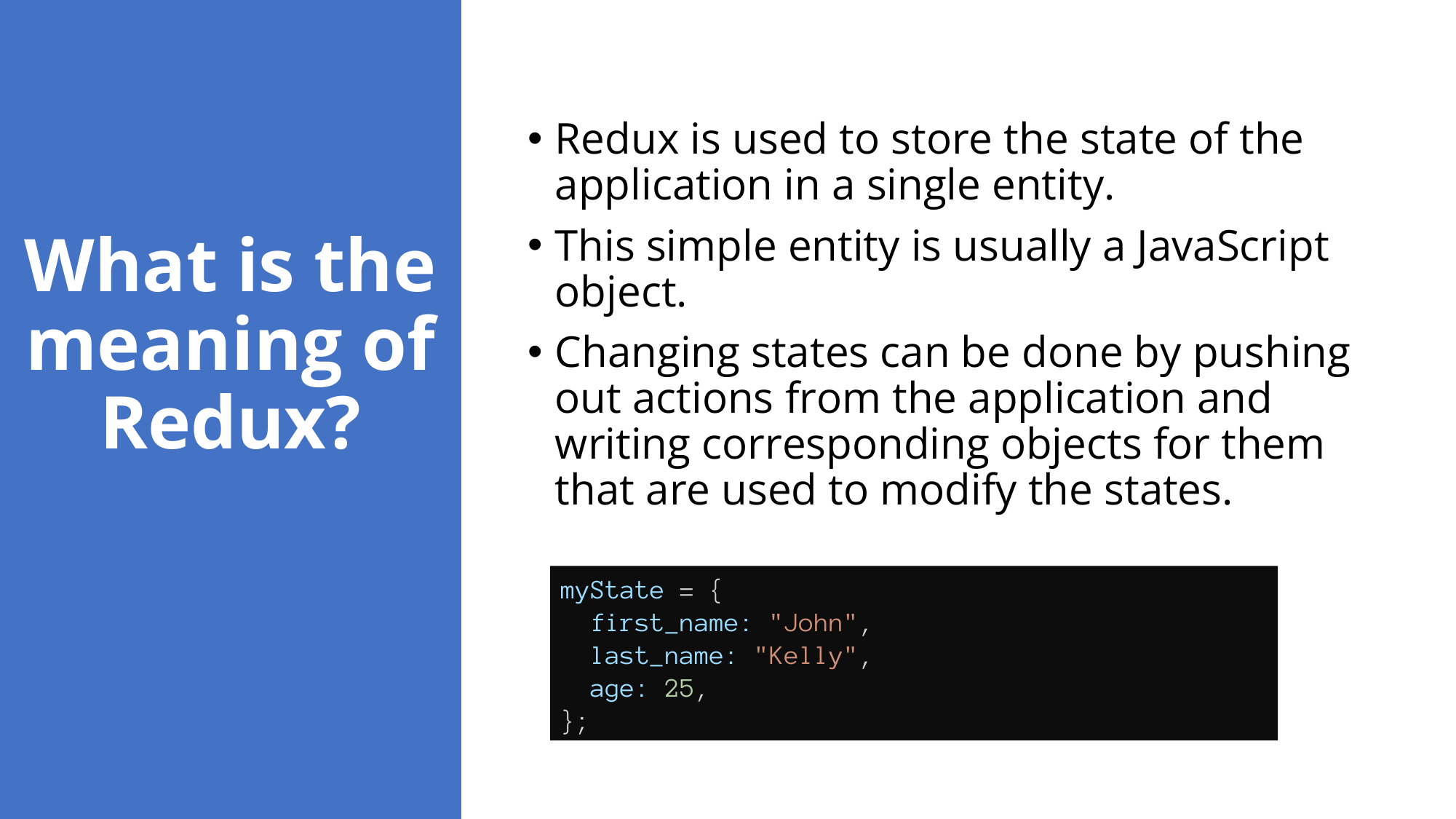

Redux is used to store the state of the application in a single entity.
This simple entity is usually a JavaScript object.
Changing states can be done by pushing out actions from the application and writing corresponding objects for them that are used to modify the states.

# What is the meaning of Redux?
myState = {
  first_name: "John",
  last_name: "Kelly",
  age: 25,
};